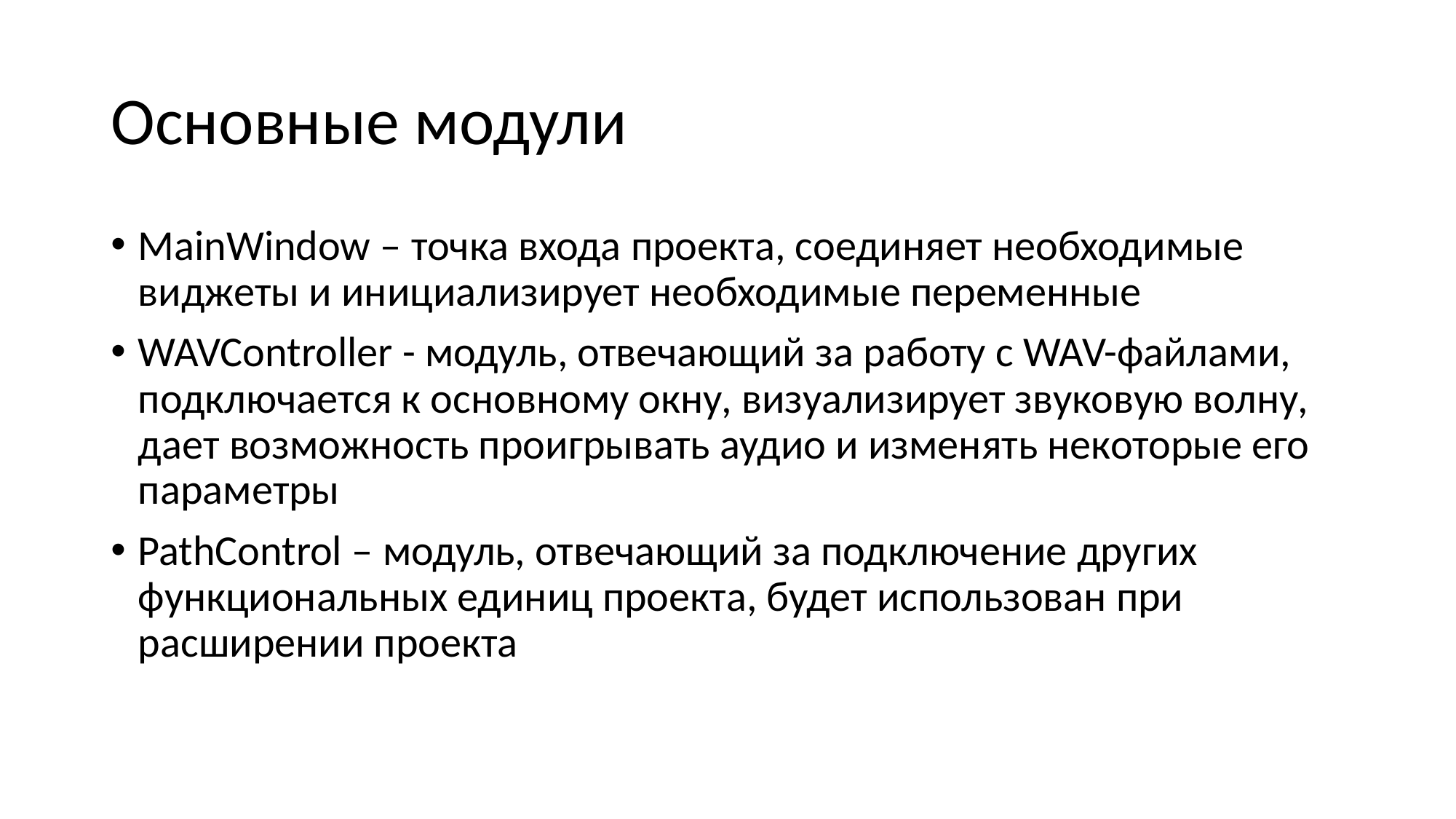

# Основные модули
MainWindow – точка входа проекта, соединяет необходимые виджеты и инициализирует необходимые переменные
WAVController - модуль, отвечающий за работу с WAV-файлами, подключается к основному окну, визуализирует звуковую волну, дает возможность проигрывать аудио и изменять некоторые его параметры
PathControl – модуль, отвечающий за подключение других функциональных единиц проекта, будет использован при расширении проекта